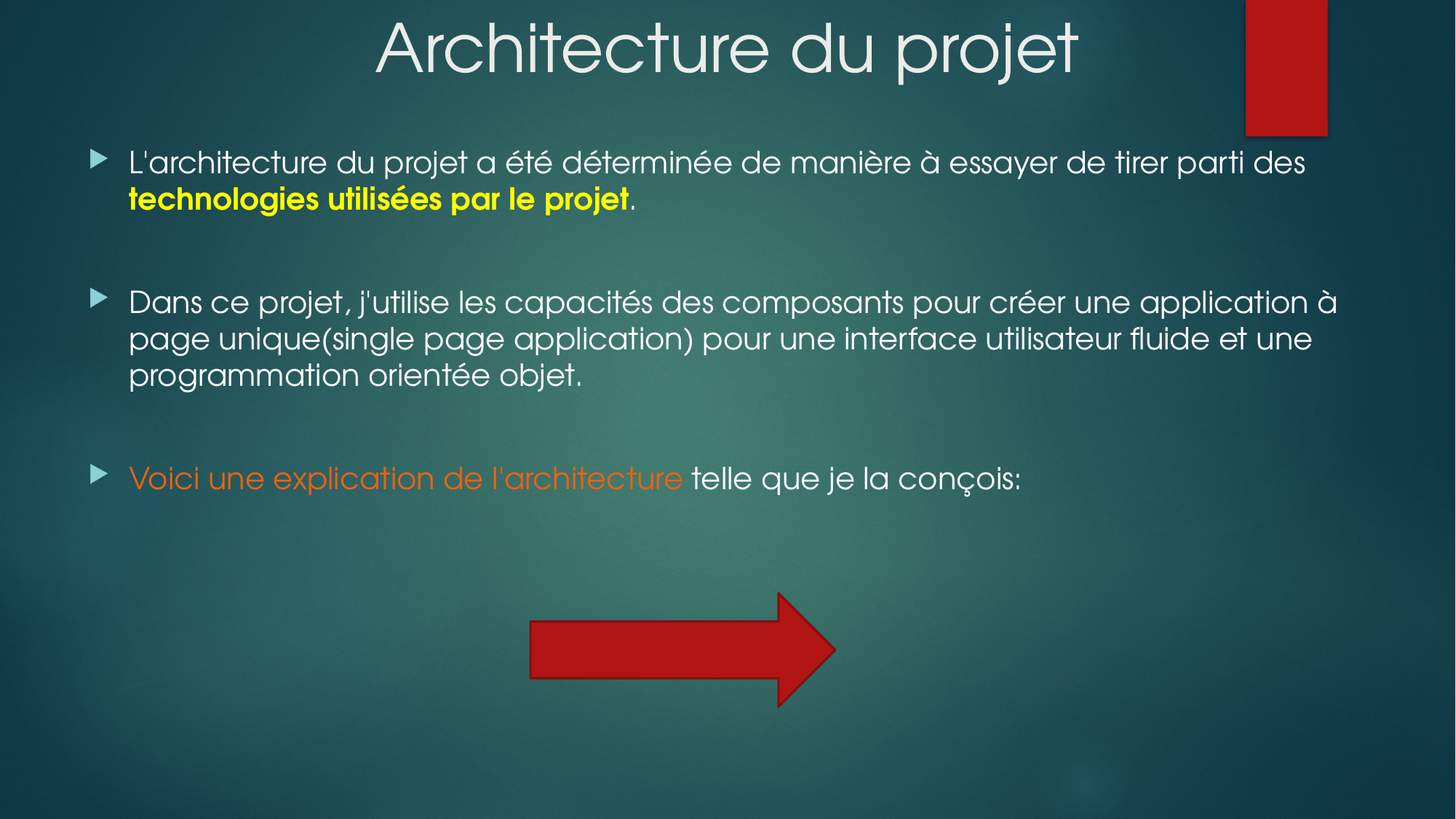

# Architecture du projet
L'architecture du projet a été déterminée de manière à essayer de tirer parti des technologies utilisées par le projet.

Dans ce projet, j'utilise les capacités des composants pour créer une application à page unique(single page application) pour une interface utilisateur fluide et une programmation orientée objet.

Voici une explication de l'architecture telle que je la conçois: